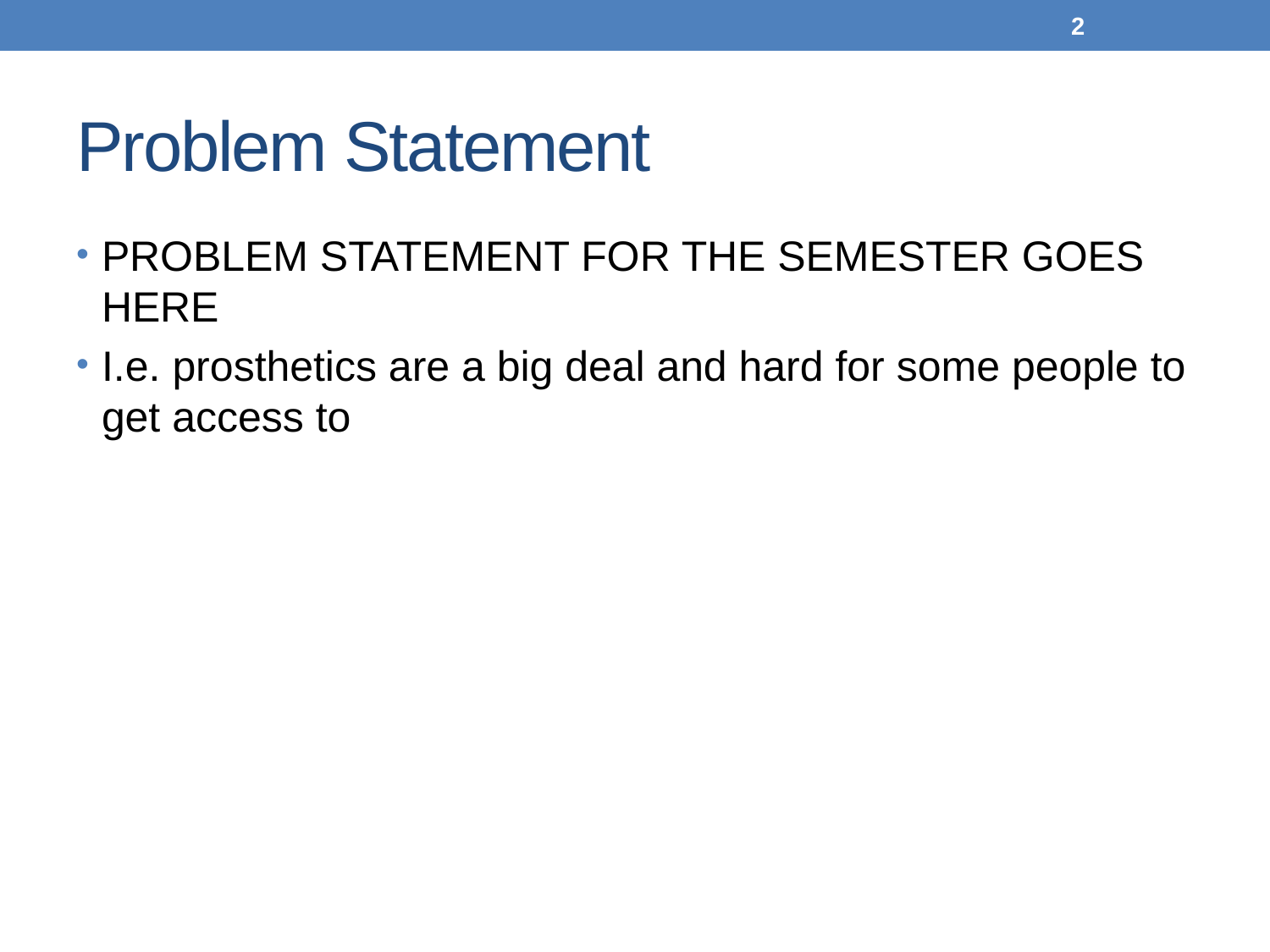

2
# Problem Statement
PROBLEM STATEMENT FOR THE SEMESTER GOES HERE
I.e. prosthetics are a big deal and hard for some people to get access to